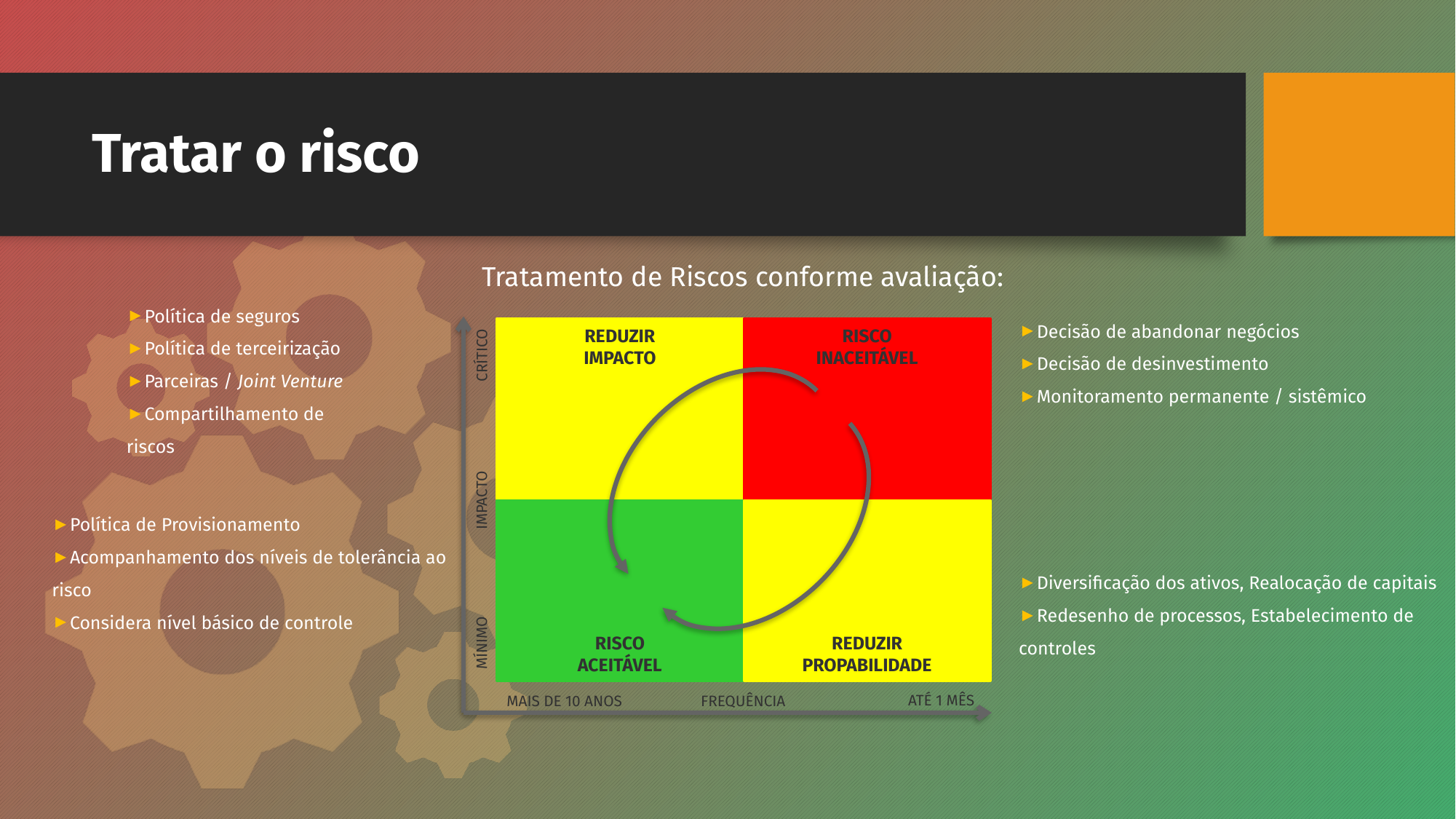

# Tratar o risco
Tratamento de Riscos conforme avaliação:
Política de seguros
Política de terceirização
Parceiras / Joint Venture
Compartilhamento de riscos
Decisão de abandonar negócios
Decisão de desinvestimento
Monitoramento permanente / sistêmico
RISCO
INACEITÁVEL
REDUZIR
IMPACTO
REDUZIR
PROPABILIDADE
RISCO
ACEITÁVEL
CRÍTICO
IMPACTO
MÍNIMO
ATÉ 1 MÊS
MAIS DE 10 ANOS
FREQUÊNCIA

Política de Provisionamento
Acompanhamento dos níveis de tolerância ao risco
Considera nível básico de controle
Diversificação dos ativos, Realocação de capitais
Redesenho de processos, Estabelecimento de controles